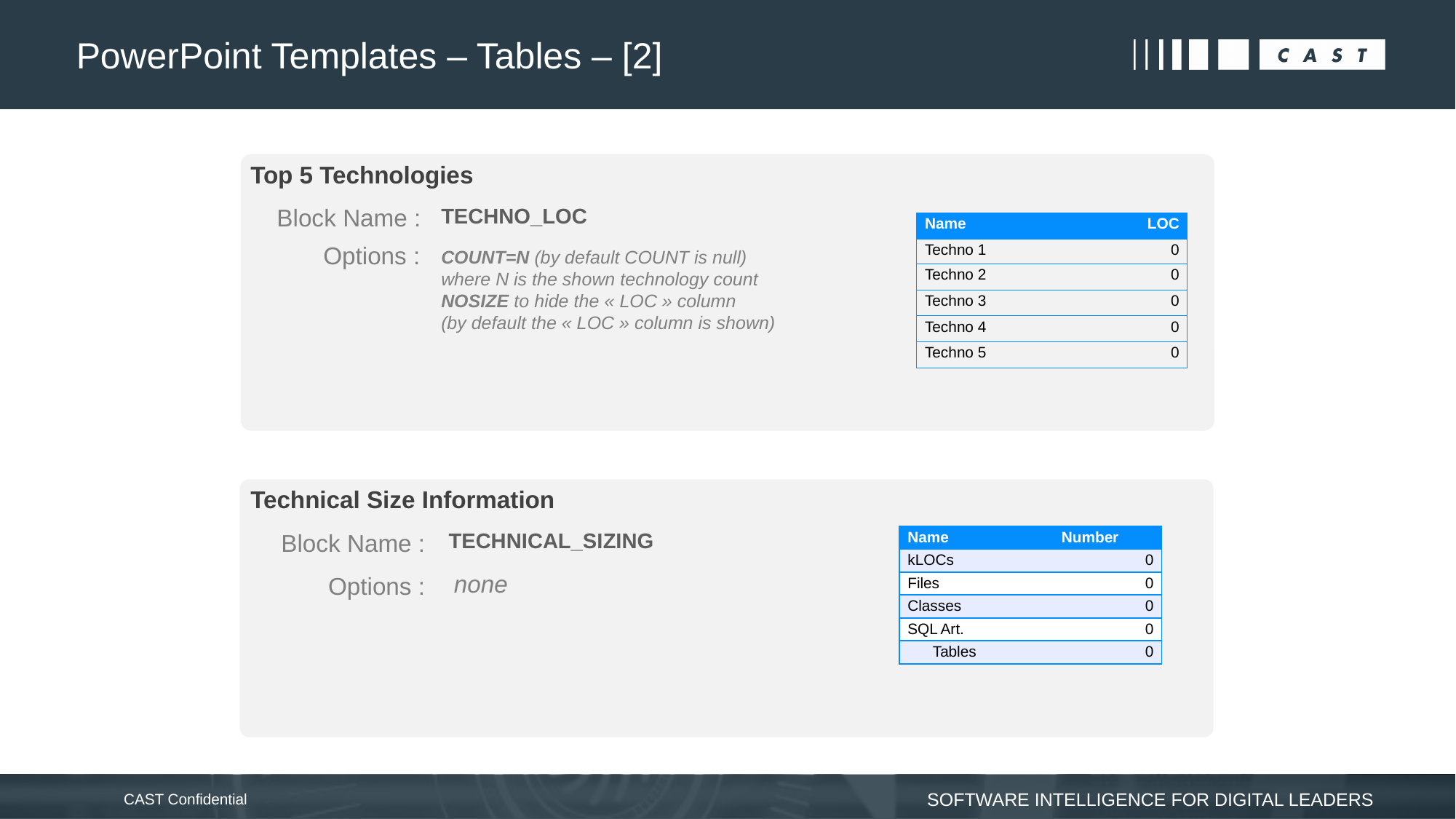

# PowerPoint Templates – Tables – [2]
Top 5 Technologies

Block Name :
TECHNO_LOC
Options :
COUNT=N (by default COUNT is null)
where N is the shown technology count
NOSIZE to hide the « LOC » column
(by default the « LOC » column is shown)
| Name | LOC |
| --- | --- |
| Techno 1 | 0 |
| Techno 2 | 0 |
| Techno 3 | 0 |
| Techno 4 | 0 |
| Techno 5 | 0 |
Technical Size Information

Block Name :
TECHNICAL_SIZING
none
Options :
| Name | Number |
| --- | --- |
| kLOCs | 0 |
| Files | 0 |
| Classes | 0 |
| SQL Art. | 0 |
| Tables | 0 |